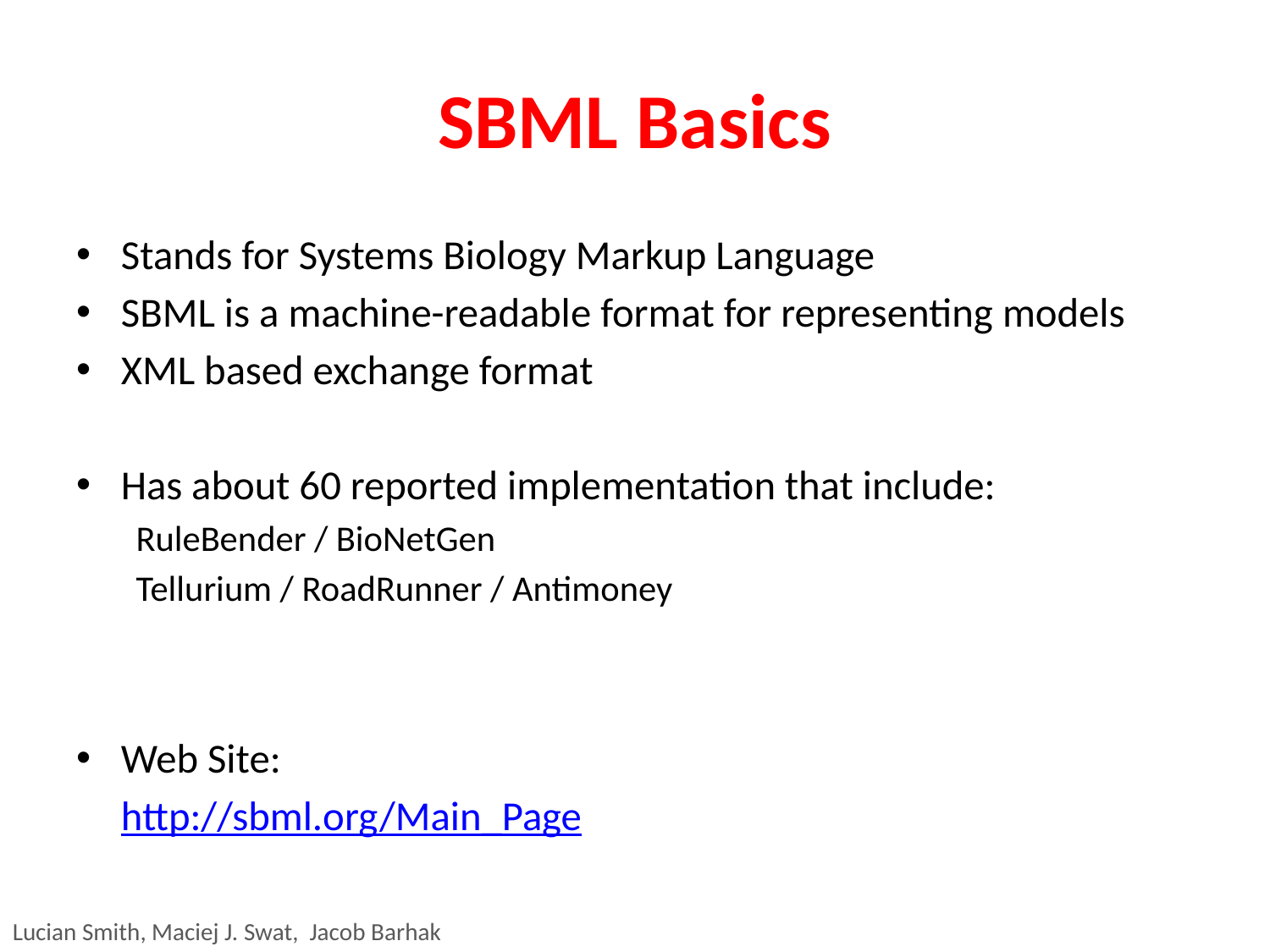

# SBML Basics
Stands for Systems Biology Markup Language
SBML is a machine-readable format for representing models
XML based exchange format

Has about 60 reported implementation that include:
RuleBender / BioNetGen
Tellurium / RoadRunner / Antimoney

Web Site:
	http://sbml.org/Main_Page